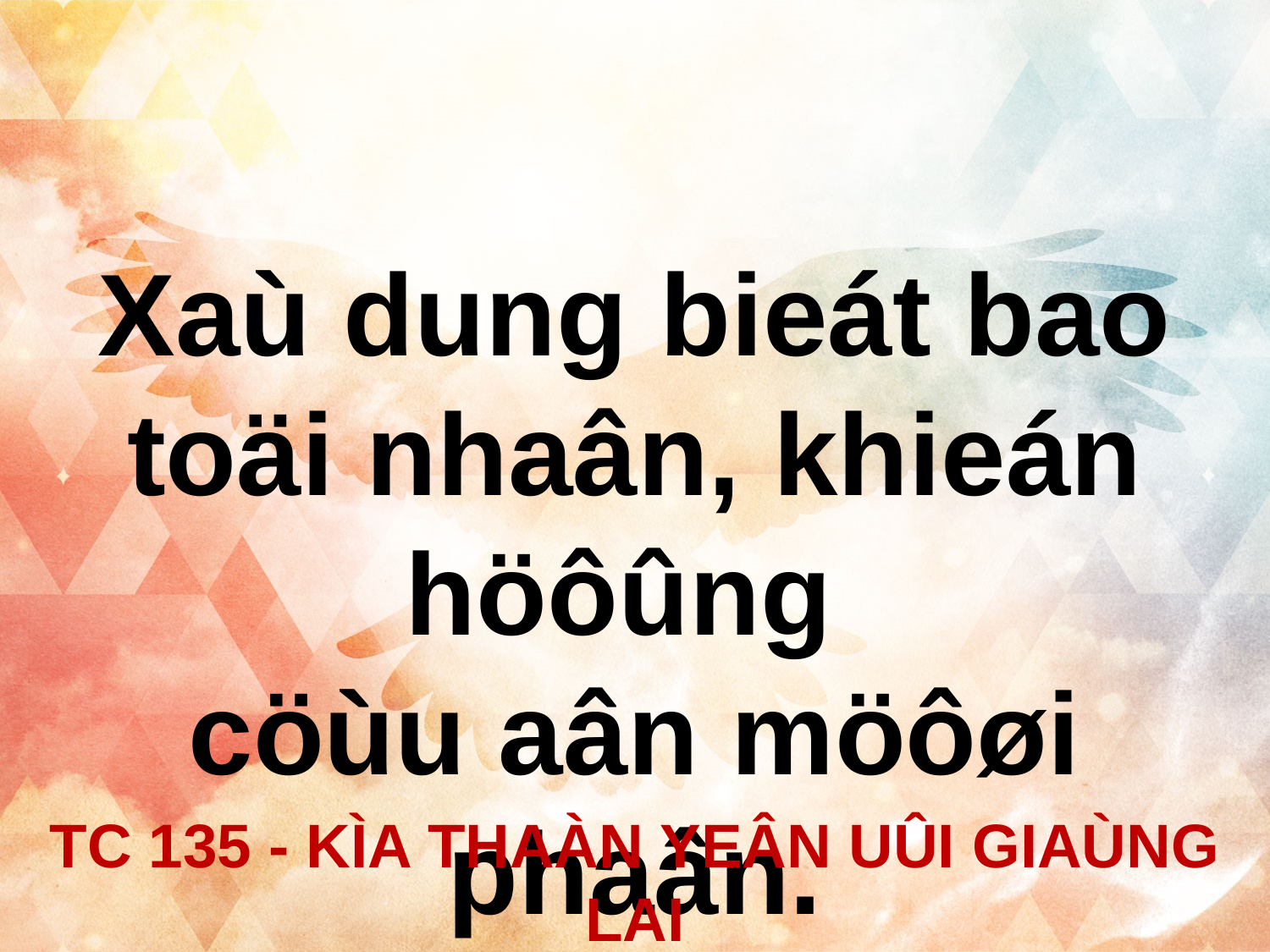

Xaù dung bieát bao toäi nhaân, khieán höôûng
cöùu aân möôøi phaân.
TC 135 - KÌA THAÀN YEÂN UÛI GIAÙNG LAI